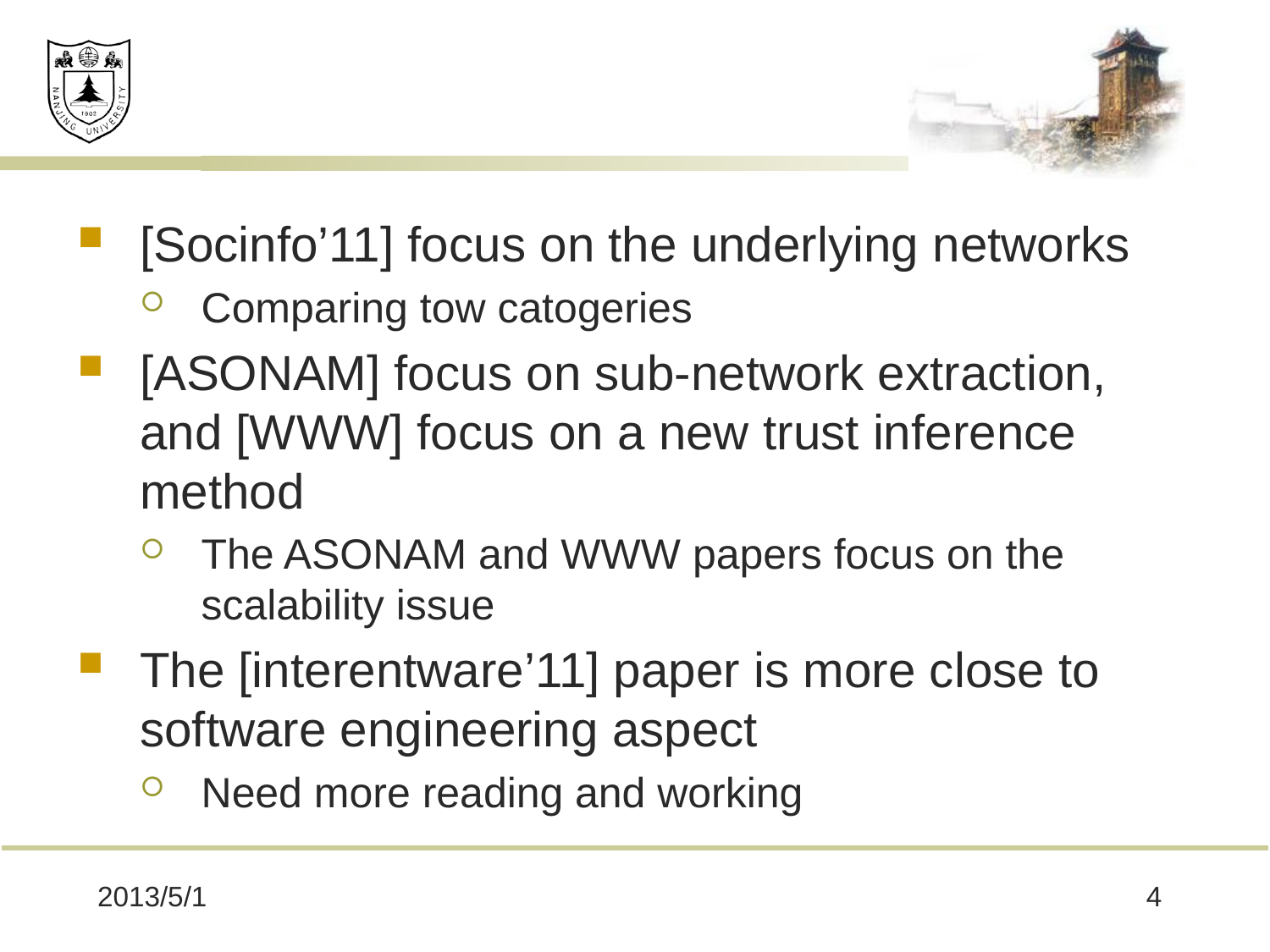

#
[Socinfo’11] focus on the underlying networks
Comparing tow catogeries
[ASONAM] focus on sub-network extraction, and [WWW] focus on a new trust inference method
The ASONAM and WWW papers focus on the scalability issue
The [interentware’11] paper is more close to software engineering aspect
Need more reading and working
2013/5/1
4